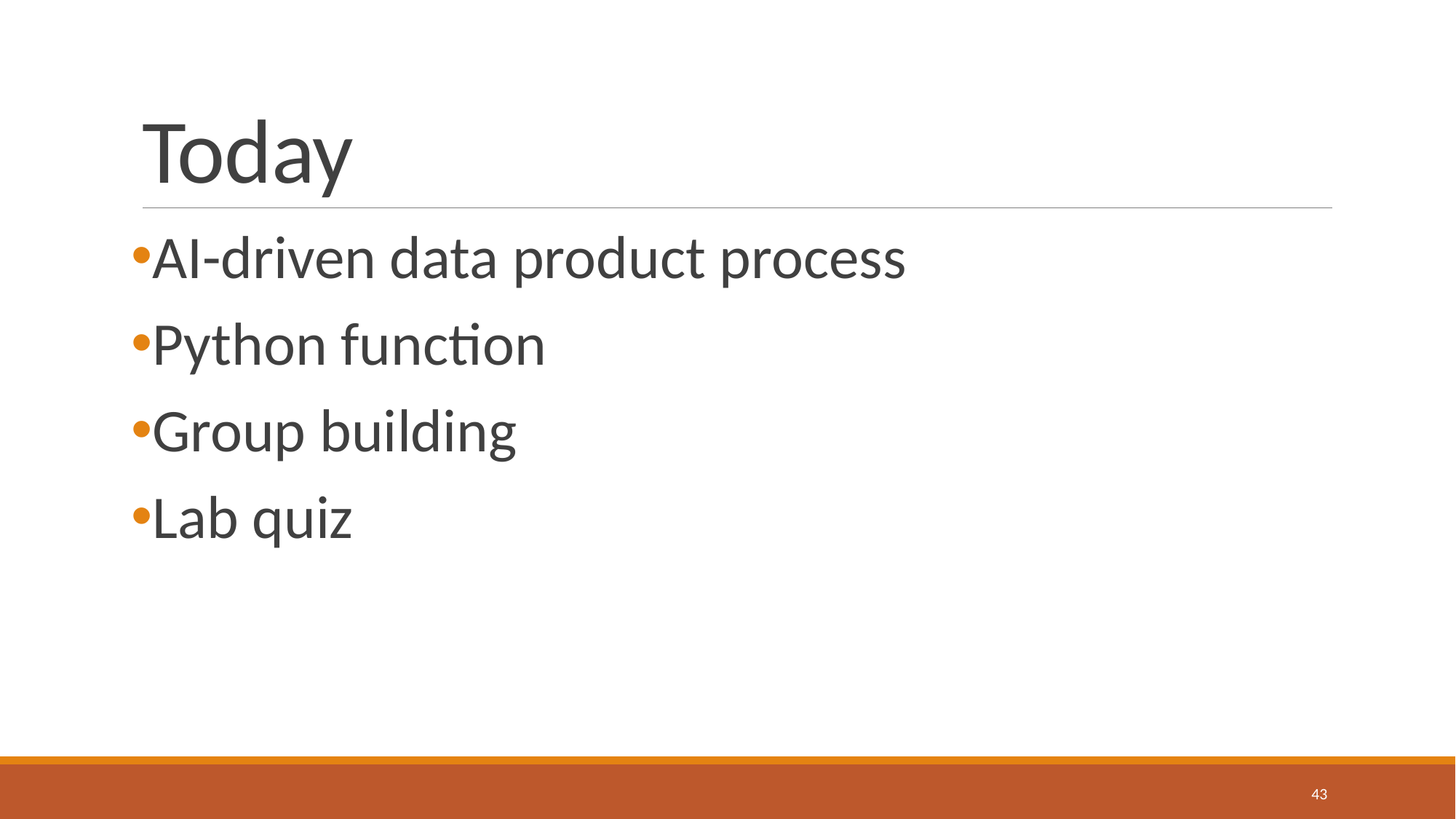

# Today
AI-driven data product process
Python function
Group building
Lab quiz
43